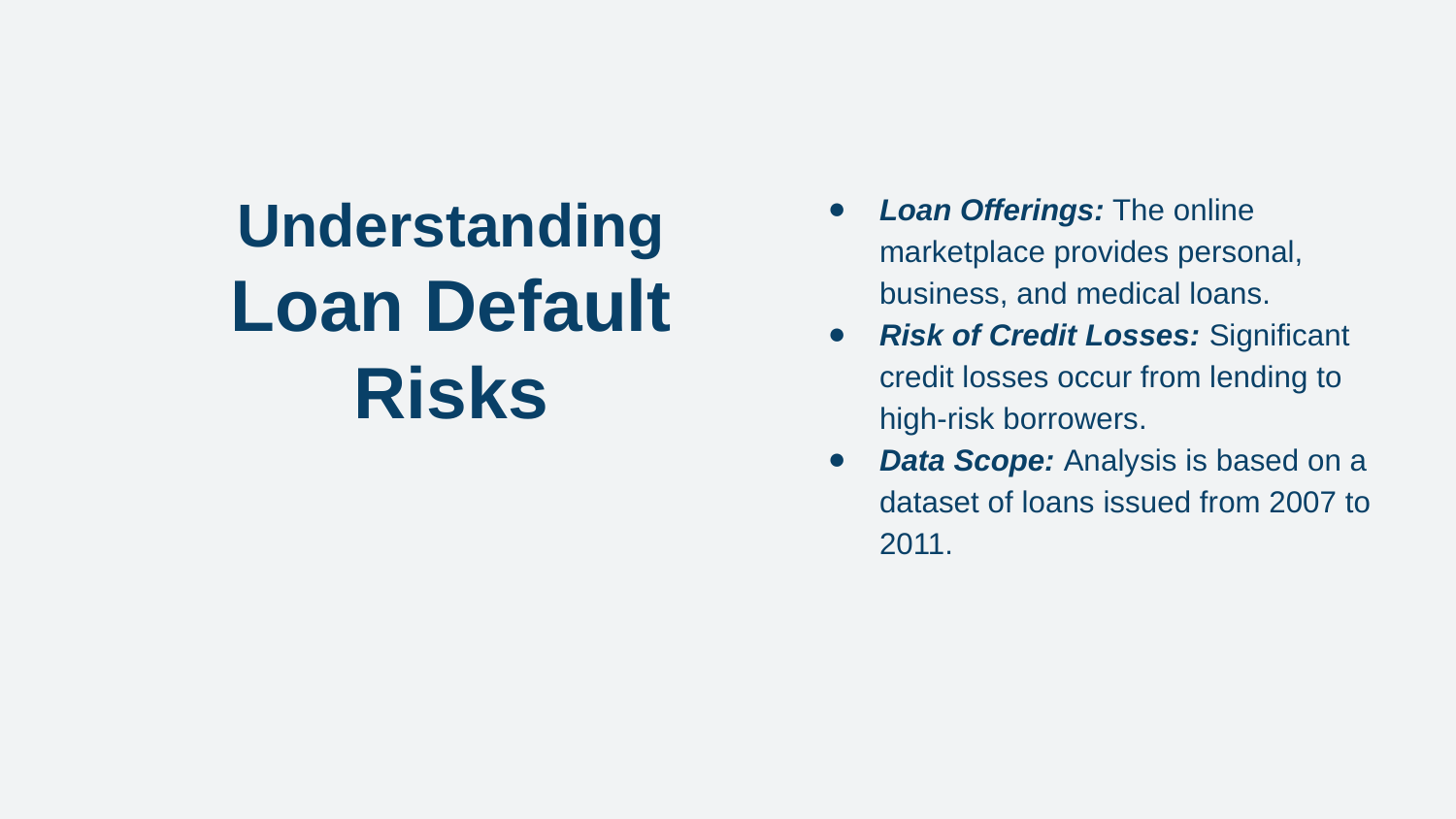

Loan Offerings: The online marketplace provides personal, business, and medical loans.
Risk of Credit Losses: Significant credit losses occur from lending to high-risk borrowers.
Data Scope: Analysis is based on a dataset of loans issued from 2007 to 2011.

# Understanding Loan Default Risks